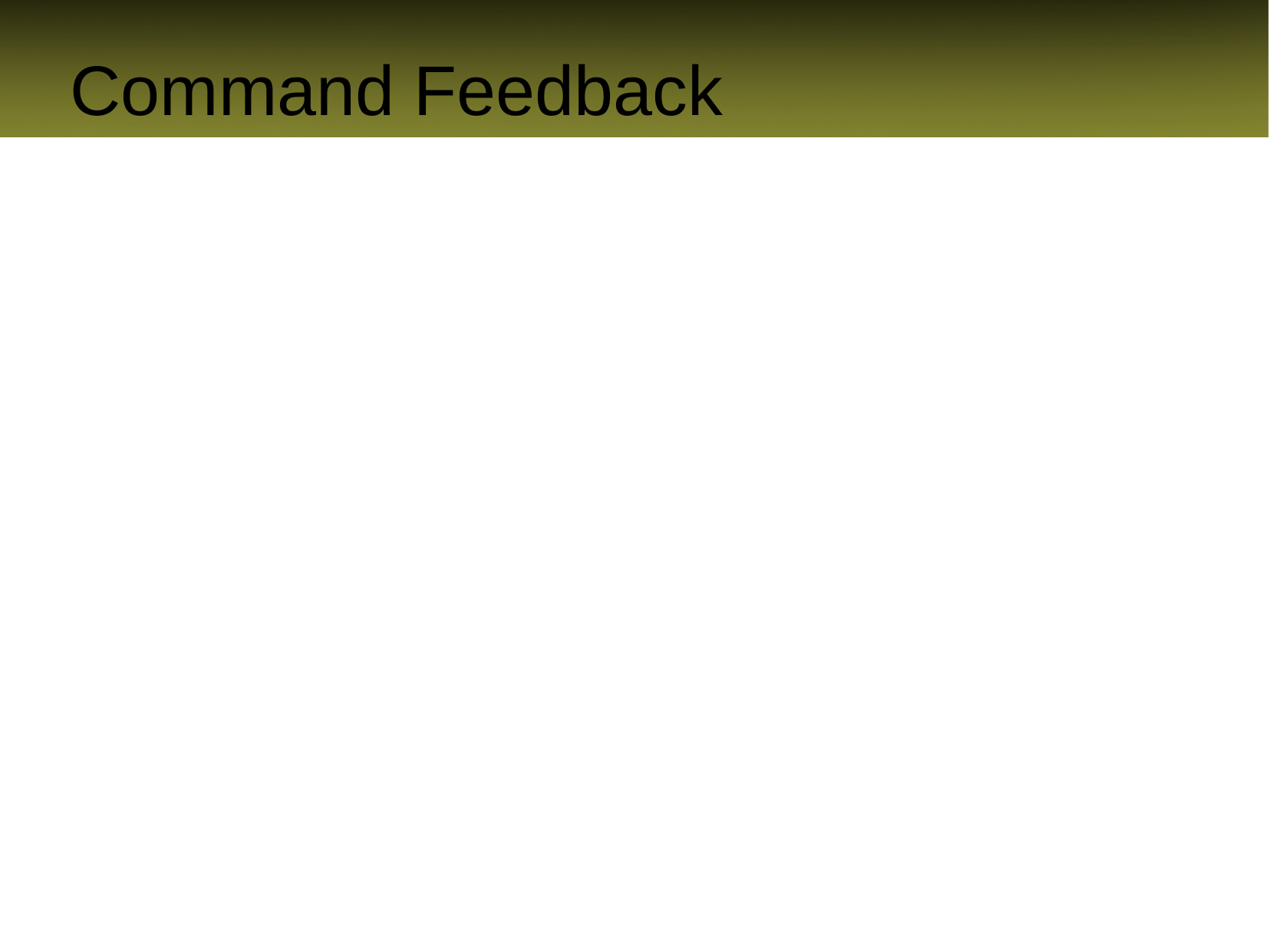

Success & failure can be communicated back using email (or something similar)

Can also invest in AJAX widgets which pop up “toasts” to notify users

Or just implicitly assume success
Stackoverflow: leaving a comment on a question
# Command Feedback